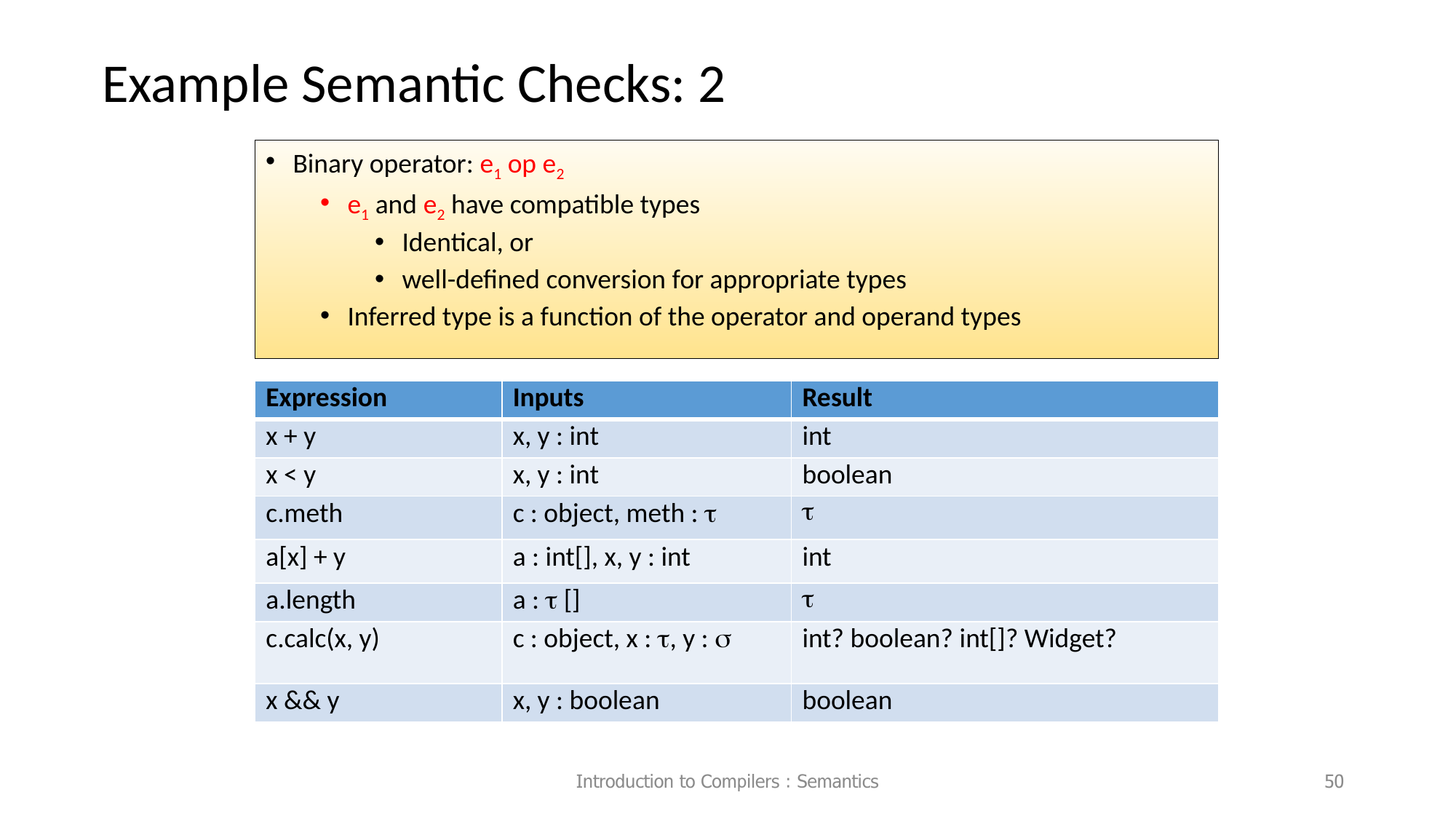

# Example Semantic Checks: 2
Binary operator: e1 op e2
e1 and e2 have compatible types
Identical, or
well-defined conversion for appropriate types
Inferred type is a function of the operator and operand types
| Expression | Inputs | Result |
| --- | --- | --- |
| x + y | x, y : int | int |
| x < y | x, y : int | boolean |
| c.meth | c : object, meth : τ | τ |
| a[x] + y | a : int[], x, y : int | int |
| a.length | a : τ [] | τ |
| c.calc(x, y) | c : object, x : τ, y : σ | int? boolean? int[]? Widget? |
| x && y | x, y : boolean | boolean |
Introduction to Compilers : Semantics
50